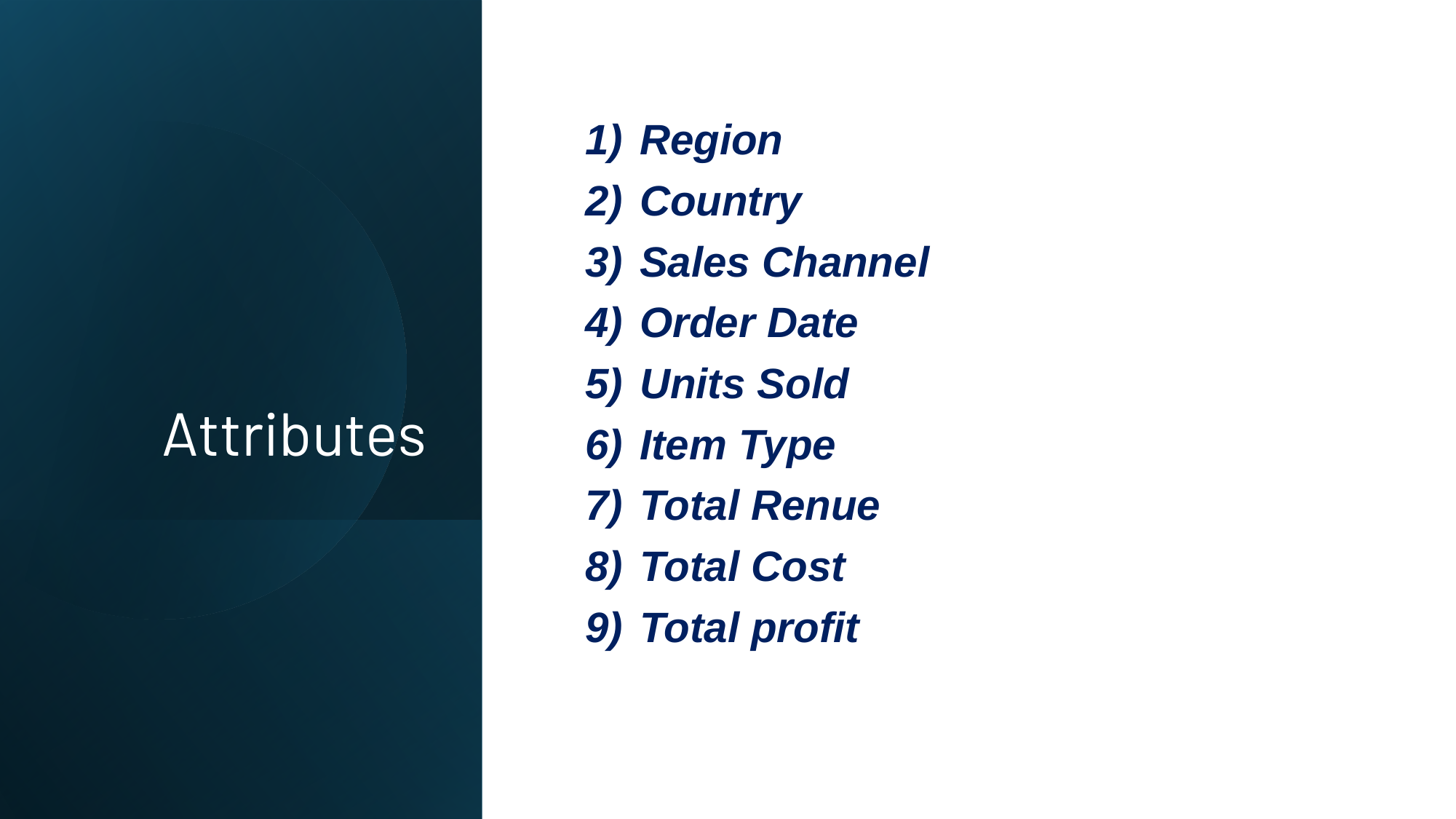

# Attributes
Region
Country
Sales Channel
Order Date
Units Sold
Item Type
Total Renue
Total Cost
Total profit